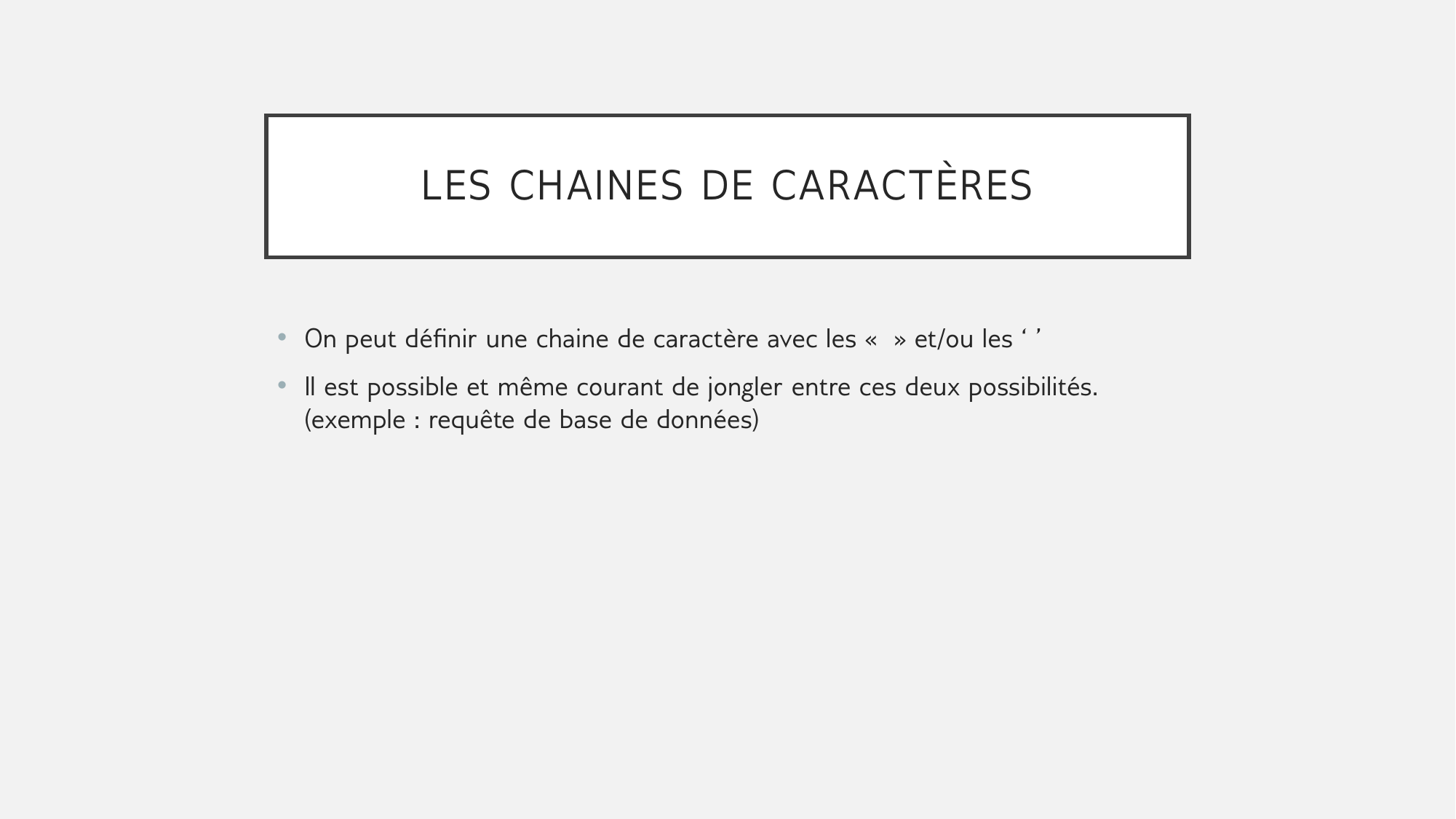

# Les chaines de caractères
On peut définir une chaine de caractère avec les «  » et/ou les ‘ ’
Il est possible et même courant de jongler entre ces deux possibilités. (exemple : requête de base de données)